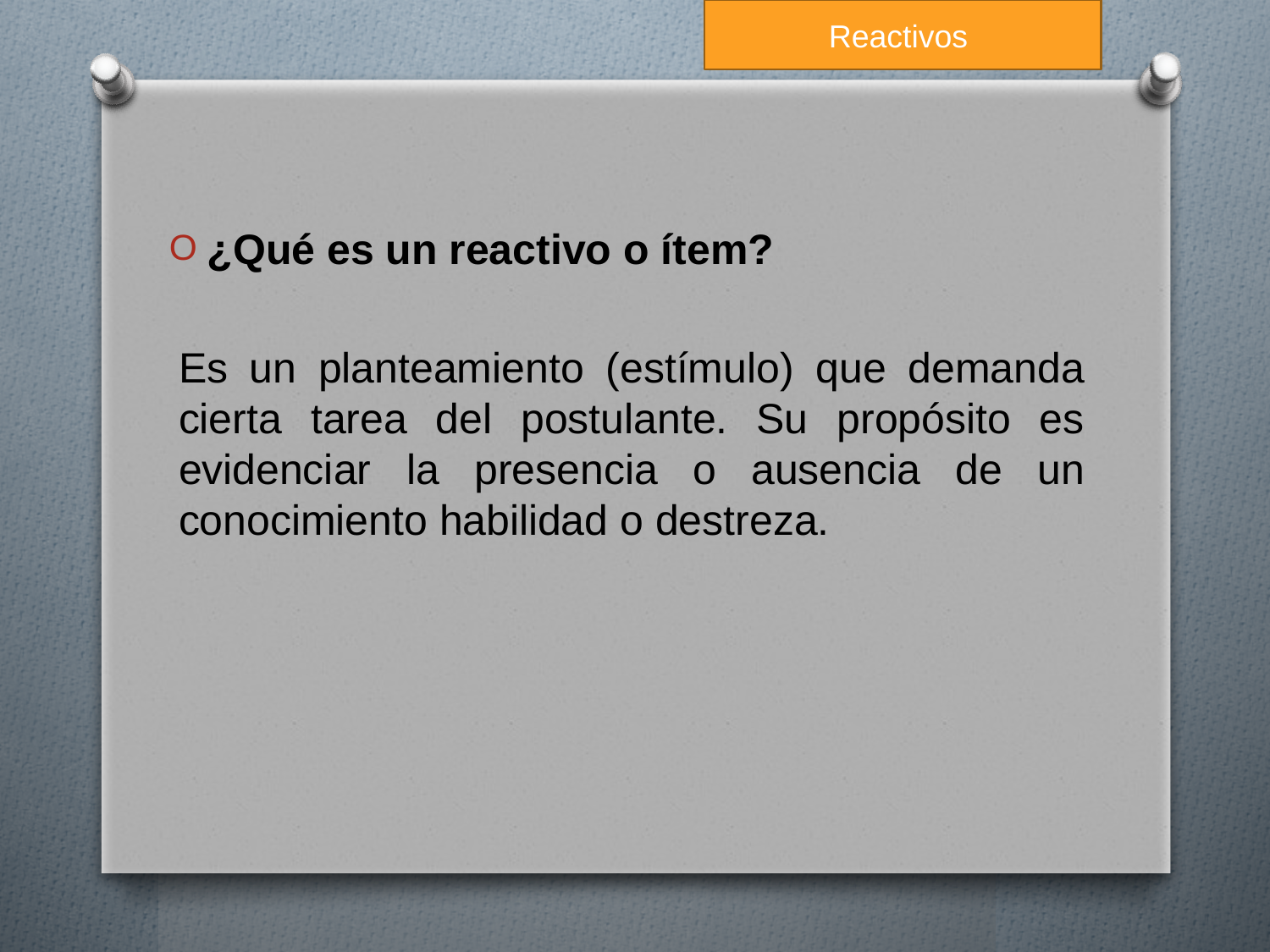

Reactivos
¿Qué es un reactivo o ítem?

Es un planteamiento (estímulo) que demanda cierta tarea del postulante. Su propósito es evidenciar la presencia o ausencia de un conocimiento habilidad o destreza.